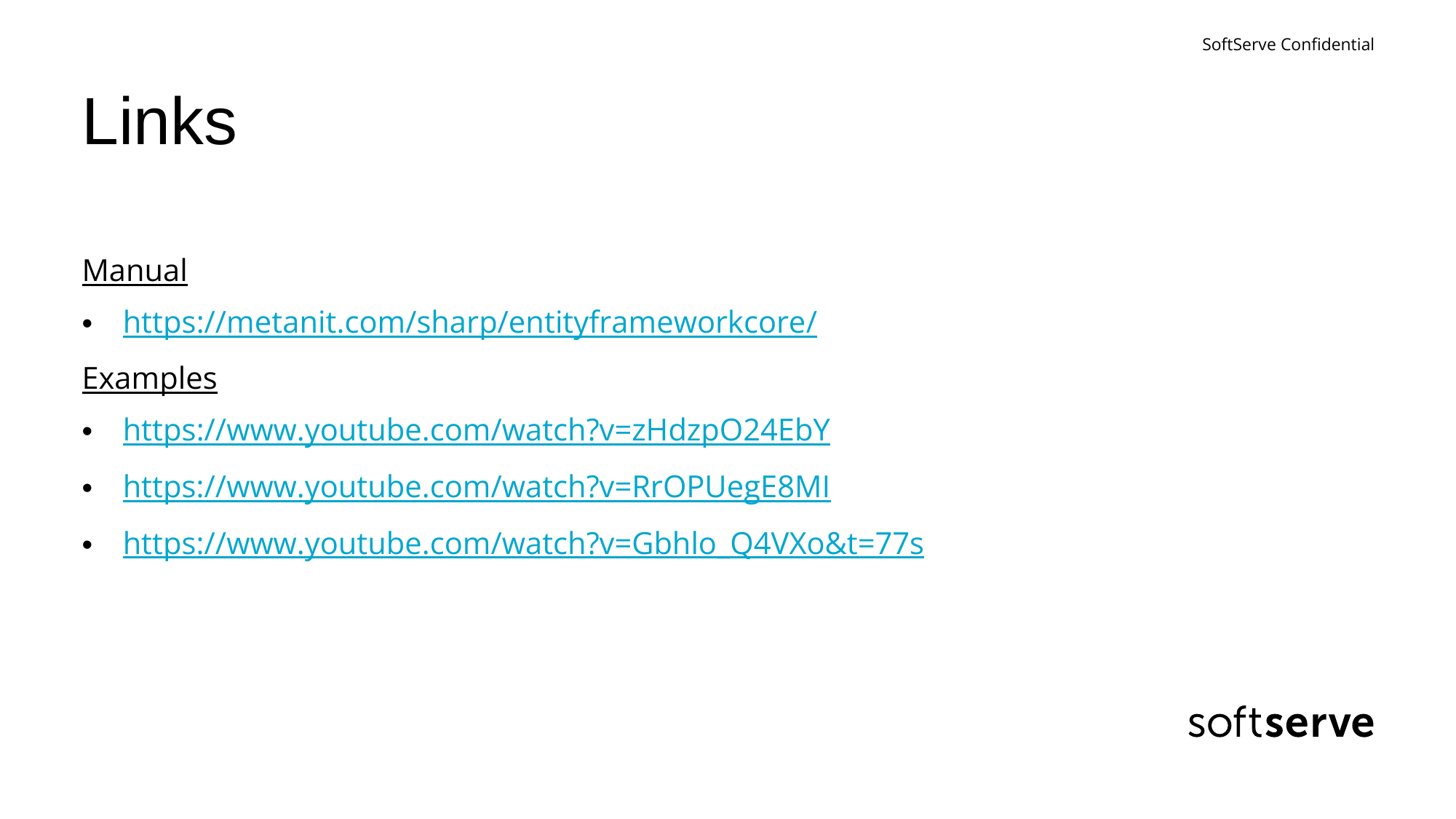

# Links
Manual
https://metanit.com/sharp/entityframeworkcore/
Examples
https://www.youtube.com/watch?v=zHdzpO24EbY
https://www.youtube.com/watch?v=RrOPUegE8MI
https://www.youtube.com/watch?v=Gbhlo_Q4VXo&t=77s